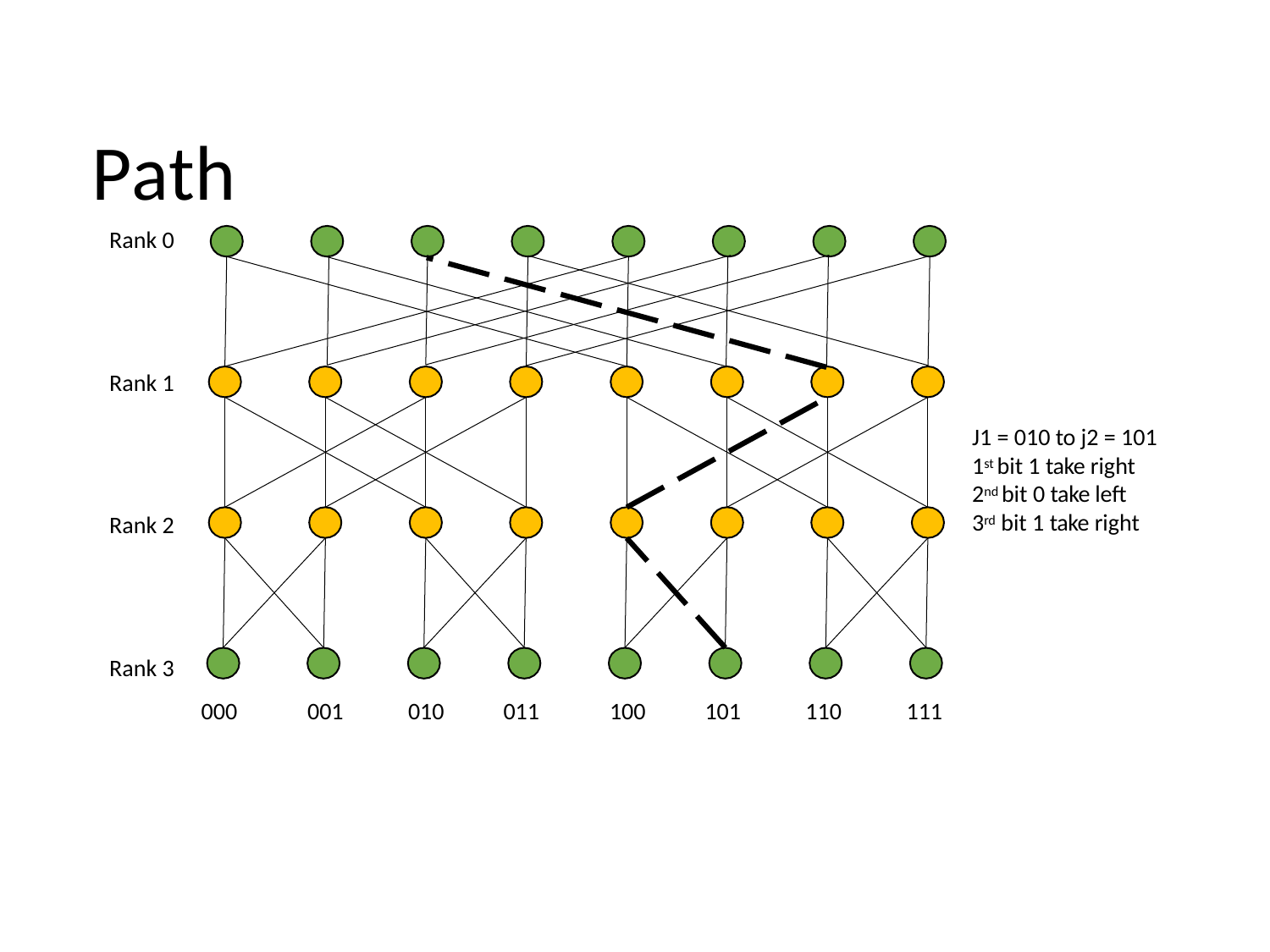

# Path
Rank 0

Rank 1
J1 = 010 to j2 = 101
1st bit 1 take right  2nd bit 0 take left  3rd bit 1 take right
Rank 2
Rank 3
000
001
010
011
100
101
110
111